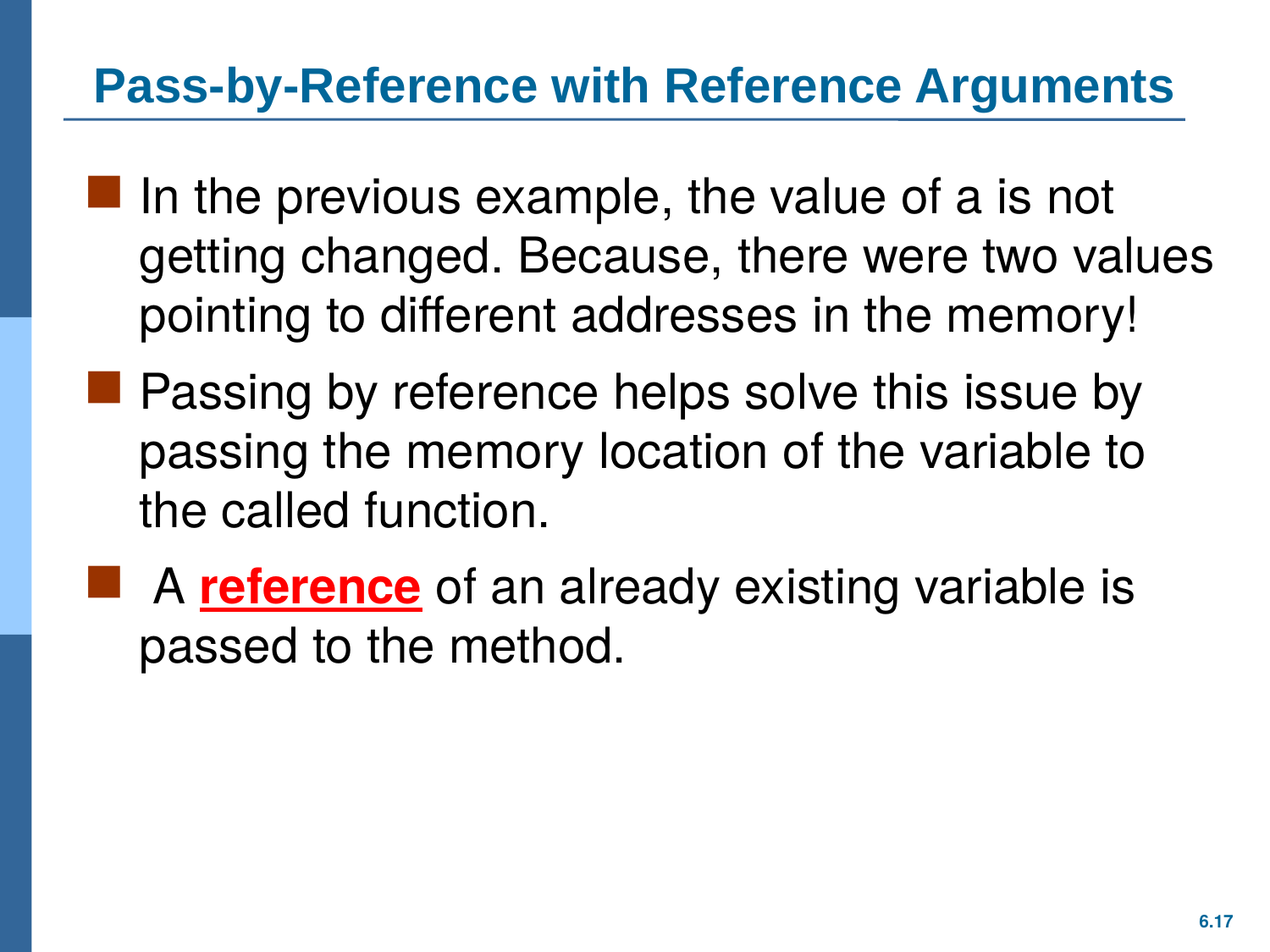

# Pass-by-Reference with Reference Arguments
In the previous example, the value of a is not getting changed. Because, there were two values pointing to different addresses in the memory!
Passing by reference helps solve this issue by passing the memory location of the variable to the called function.
 A reference of an already existing variable is passed to the method.